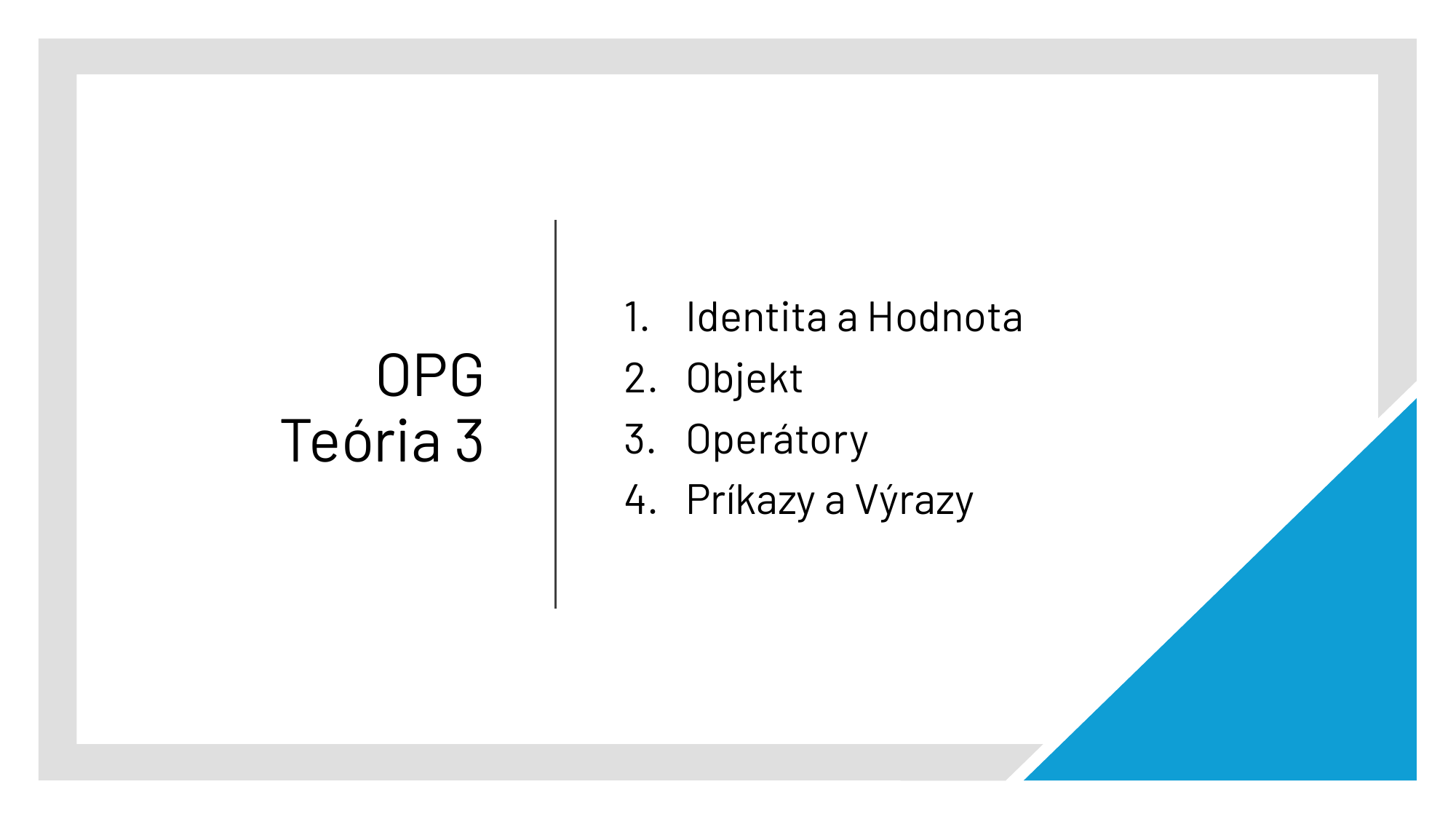

# OPG Teória 3
Identita a Hodnota
Objekt
Operátory
Príkazy a Výrazy